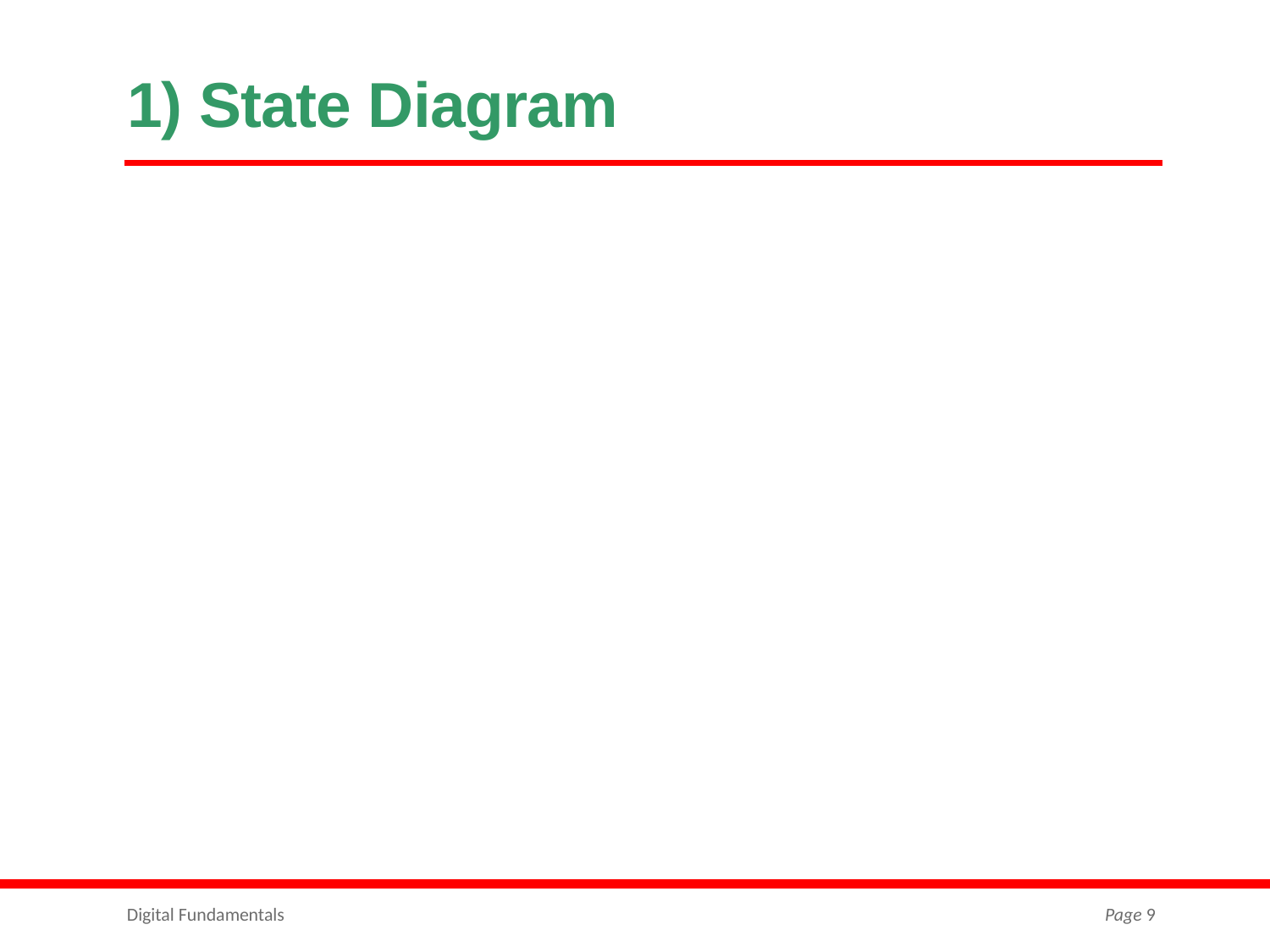

# 1) State Diagram

Digital Fundamentals
Page 9